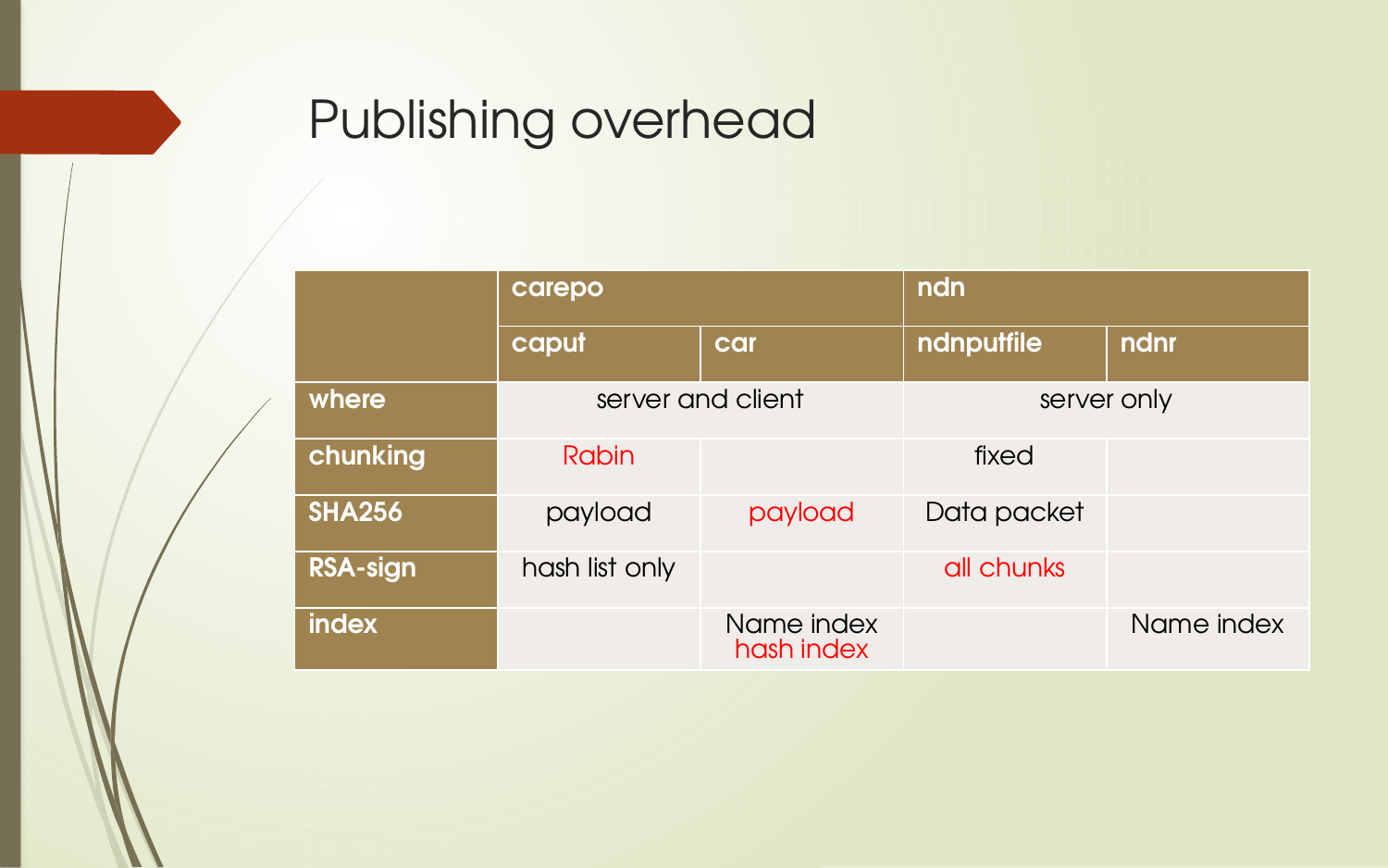

# Publishing overhead
|  | carepo |  | ndn |  |
| --- | --- | --- | --- | --- |
|  | caput | car | ndnputfile | ndnr |
| where | server and client |  | server only |  |
| chunking | Rabin |  | fixed |  |
| SHA256 | payload | payload | Data packet |  |
| RSA-sign | hash list only |  | all chunks |  |
| index |  | Name index hash index |  | Name index |